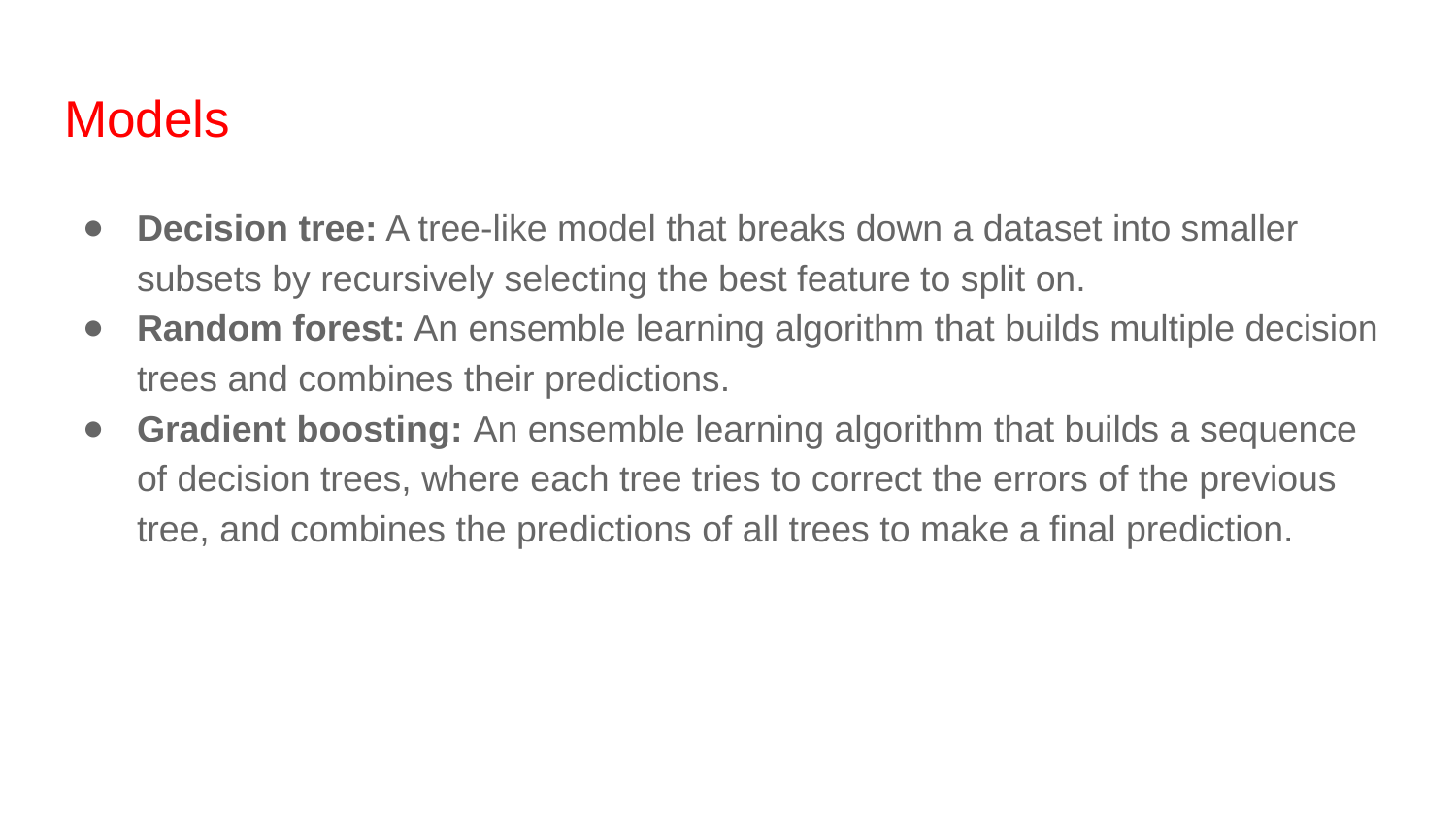

# Models
Decision tree: A tree-like model that breaks down a dataset into smaller subsets by recursively selecting the best feature to split on.
Random forest: An ensemble learning algorithm that builds multiple decision trees and combines their predictions.
Gradient boosting: An ensemble learning algorithm that builds a sequence of decision trees, where each tree tries to correct the errors of the previous tree, and combines the predictions of all trees to make a final prediction.